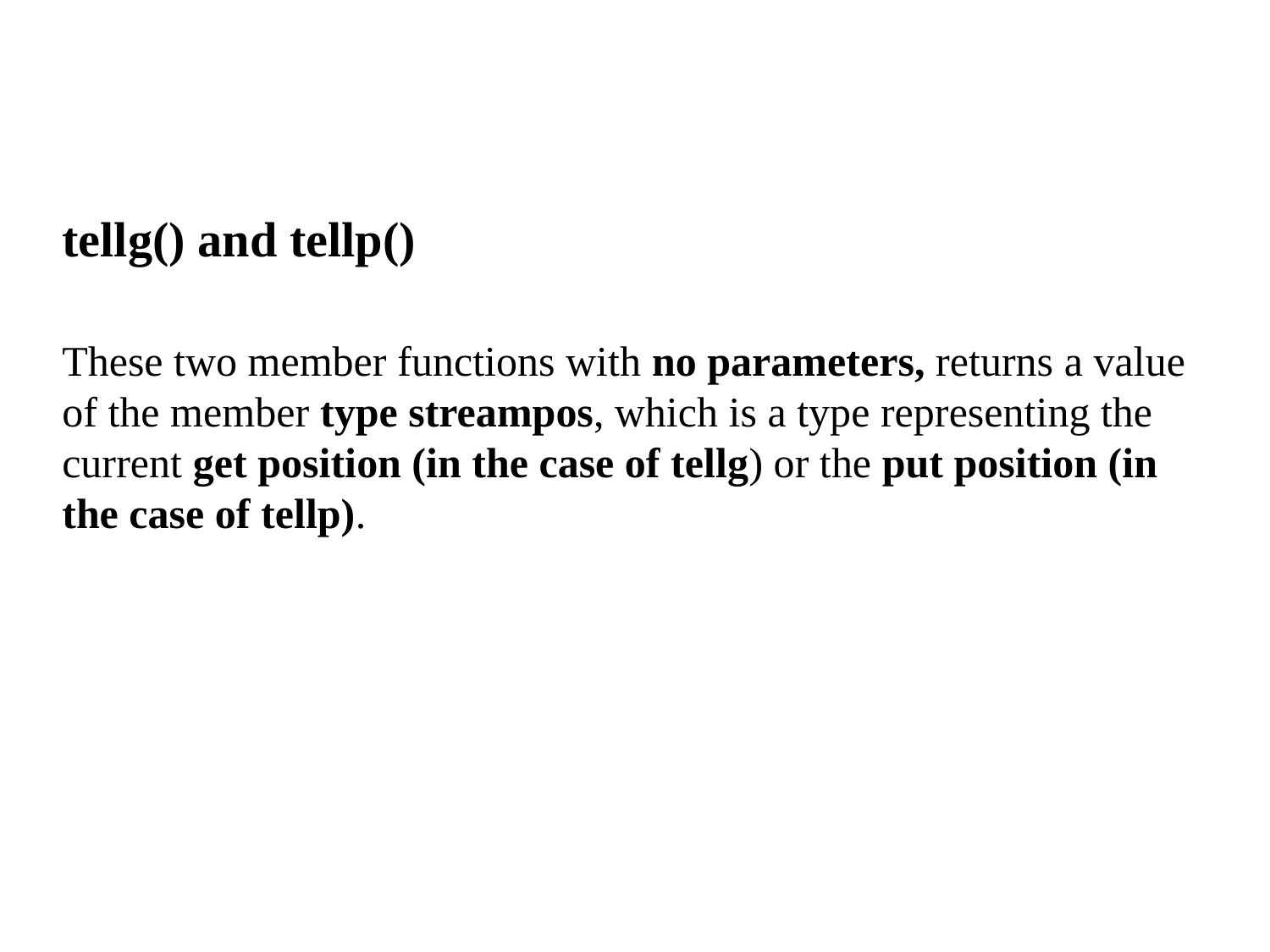

tellg() and tellp()

These two member functions with no parameters, returns a value of the member type streampos, which is a type representing the current get position (in the case of tellg) or the put position (in the case of tellp).